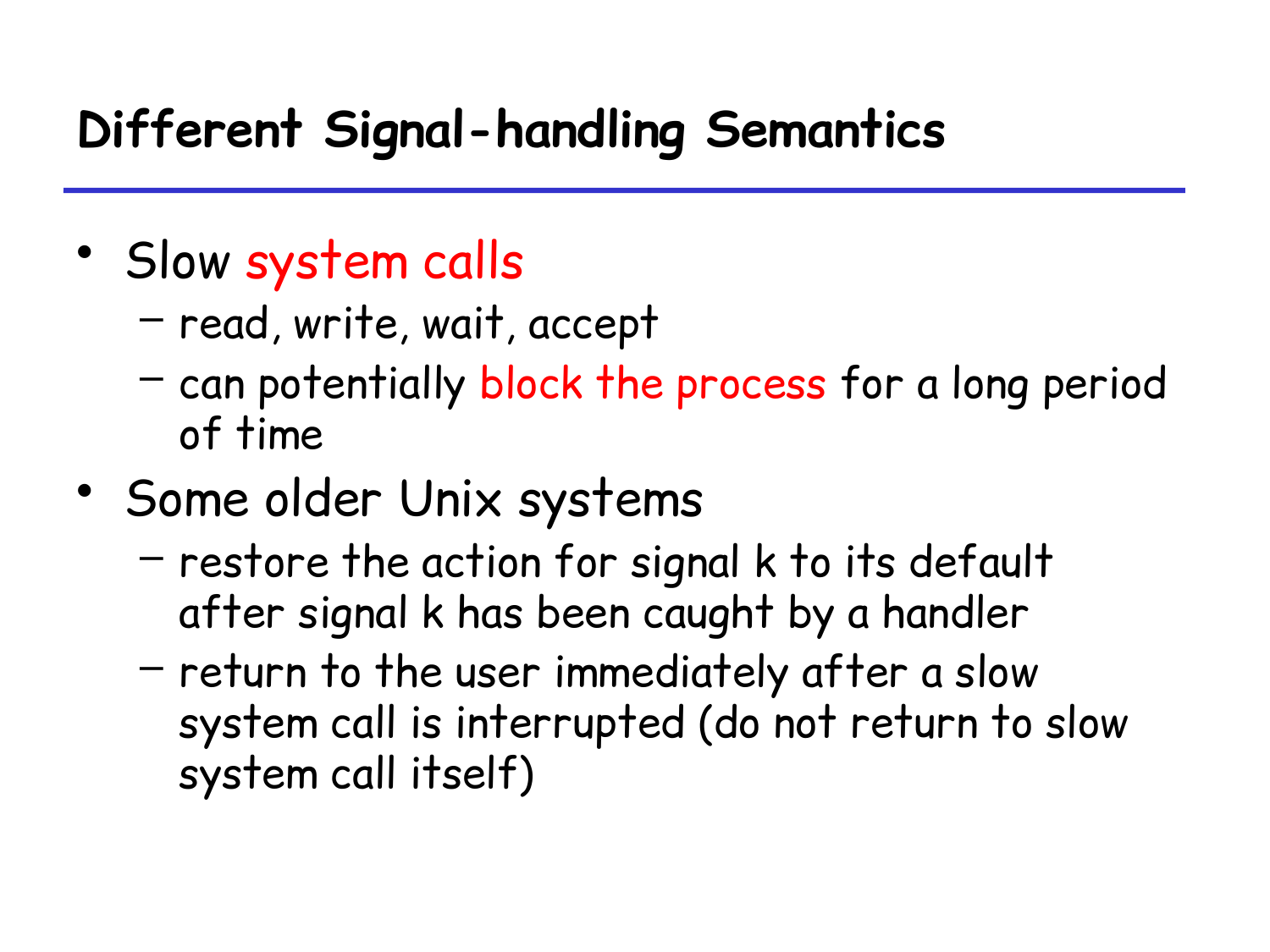

# Different Signal-handling Semantics
Slow system calls
read, write, wait, accept
can potentially block the process for a long period of time
Some older Unix systems
restore the action for signal k to its default after signal k has been caught by a handler
return to the user immediately after a slow system call is interrupted (do not return to slow system call itself)
20